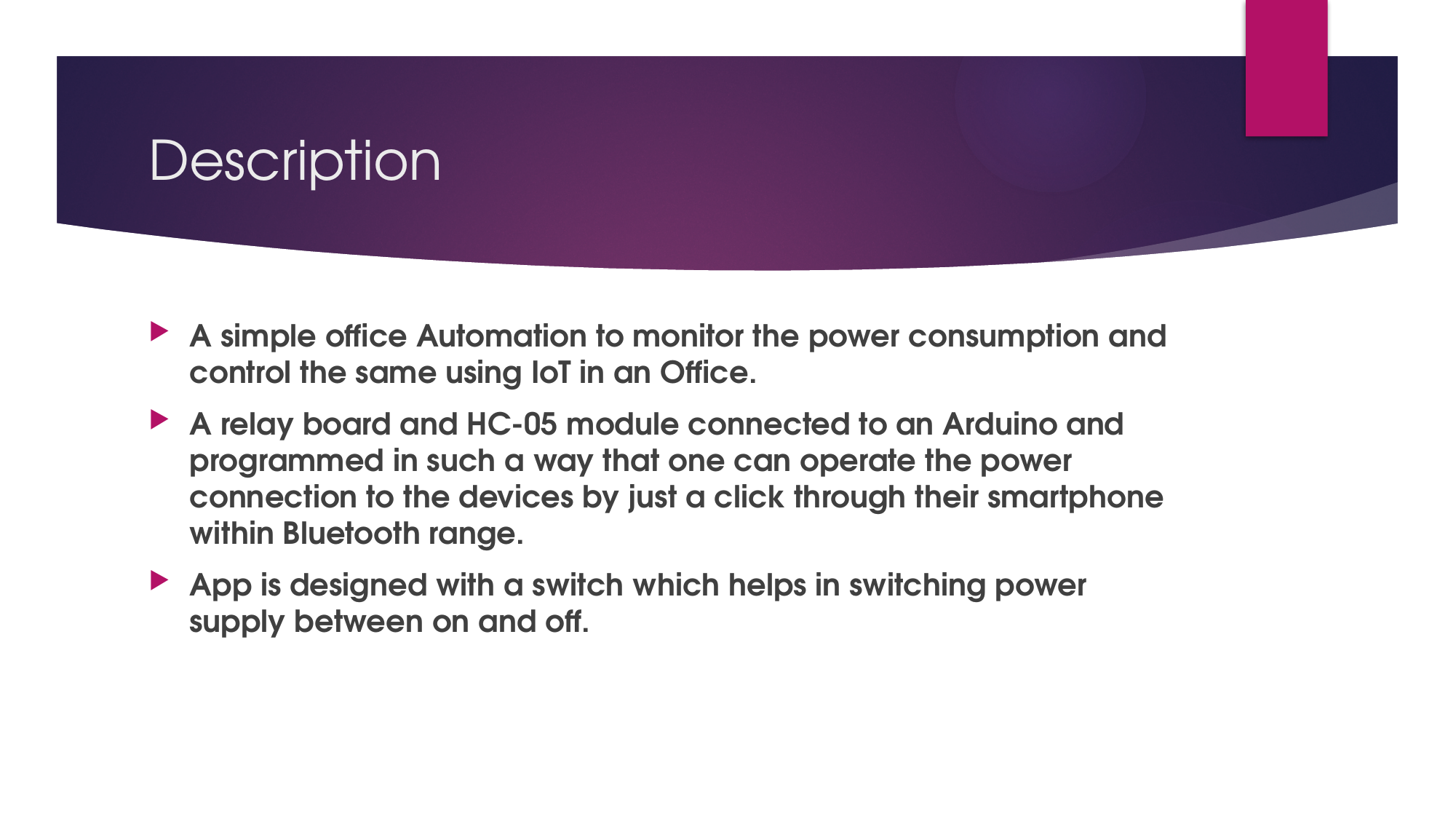

# Description
A simple office Automation to monitor the power consumption and control the same using IoT in an Office.
A relay board and HC-05 module connected to an Arduino and programmed in such a way that one can operate the power connection to the devices by just a click through their smartphone within Bluetooth range.
App is designed with a switch which helps in switching power supply between on and off.